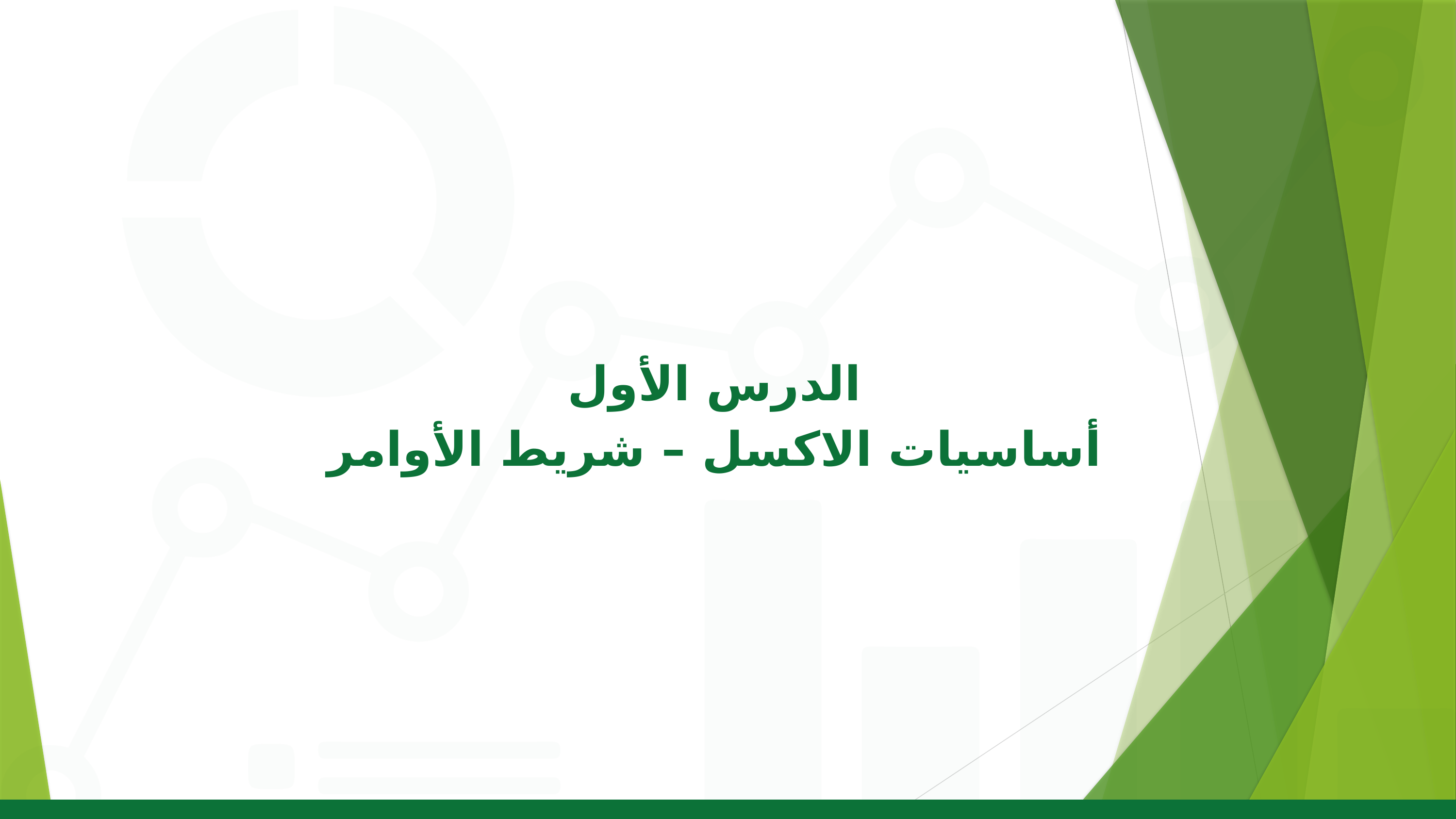

الدرس الأول
أساسيات الاكسل – شريط الأوامر